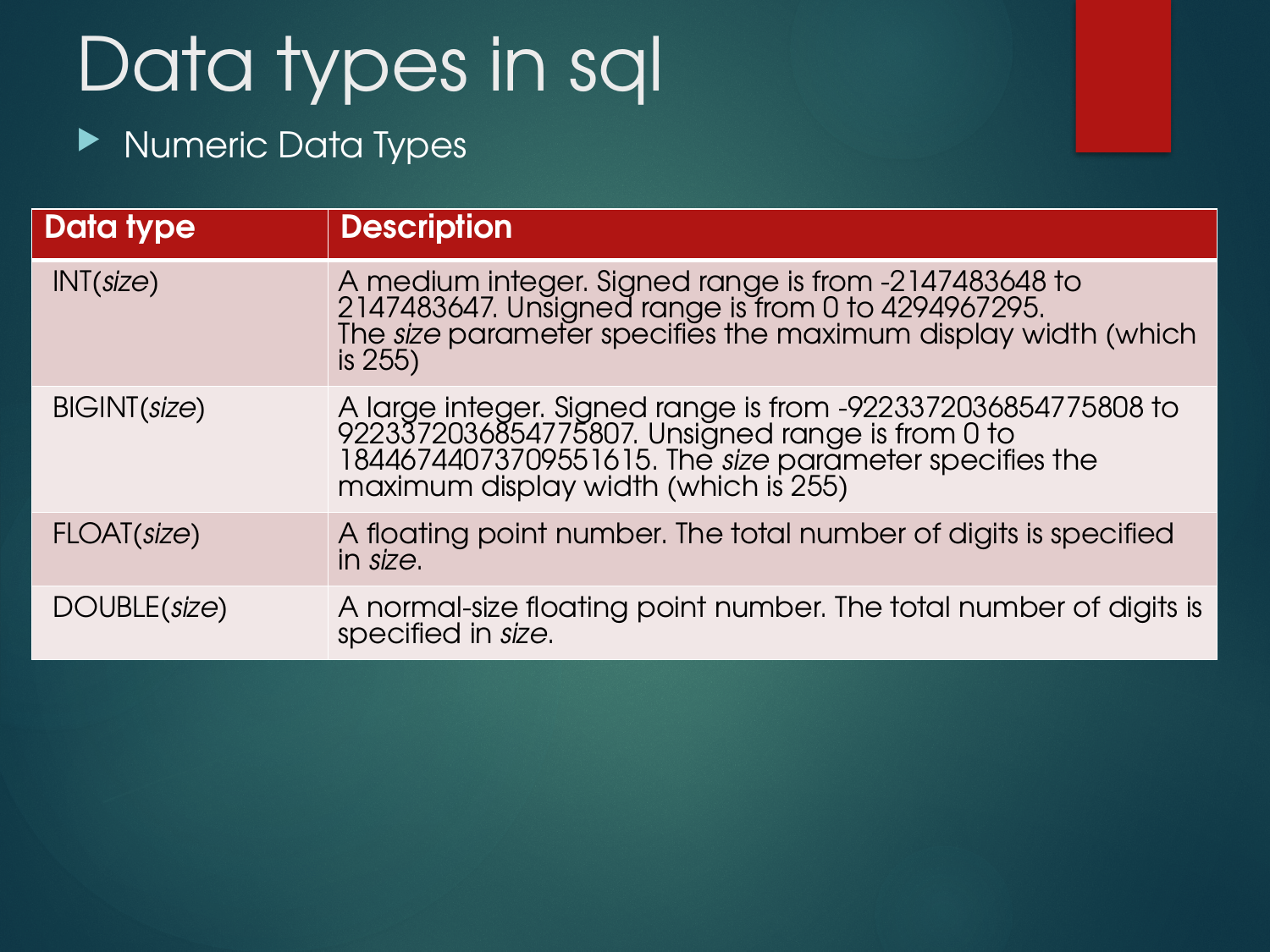

# Data types in sql
Numeric Data Types

| Data type | Description |
| --- | --- |
| INT(size) | A medium integer. Signed range is from -2147483648 to 2147483647. Unsigned range is from 0 to 4294967295. The size parameter specifies the maximum display width (which is 255) |
| BIGINT(size) | A large integer. Signed range is from -9223372036854775808 to 9223372036854775807. Unsigned range is from 0 to 18446744073709551615. The size parameter specifies the maximum display width (which is 255) |
| FLOAT(size) | A floating point number. The total number of digits is specified in size. |
| DOUBLE(size) | A normal-size floating point number. The total number of digits is specified in size. |